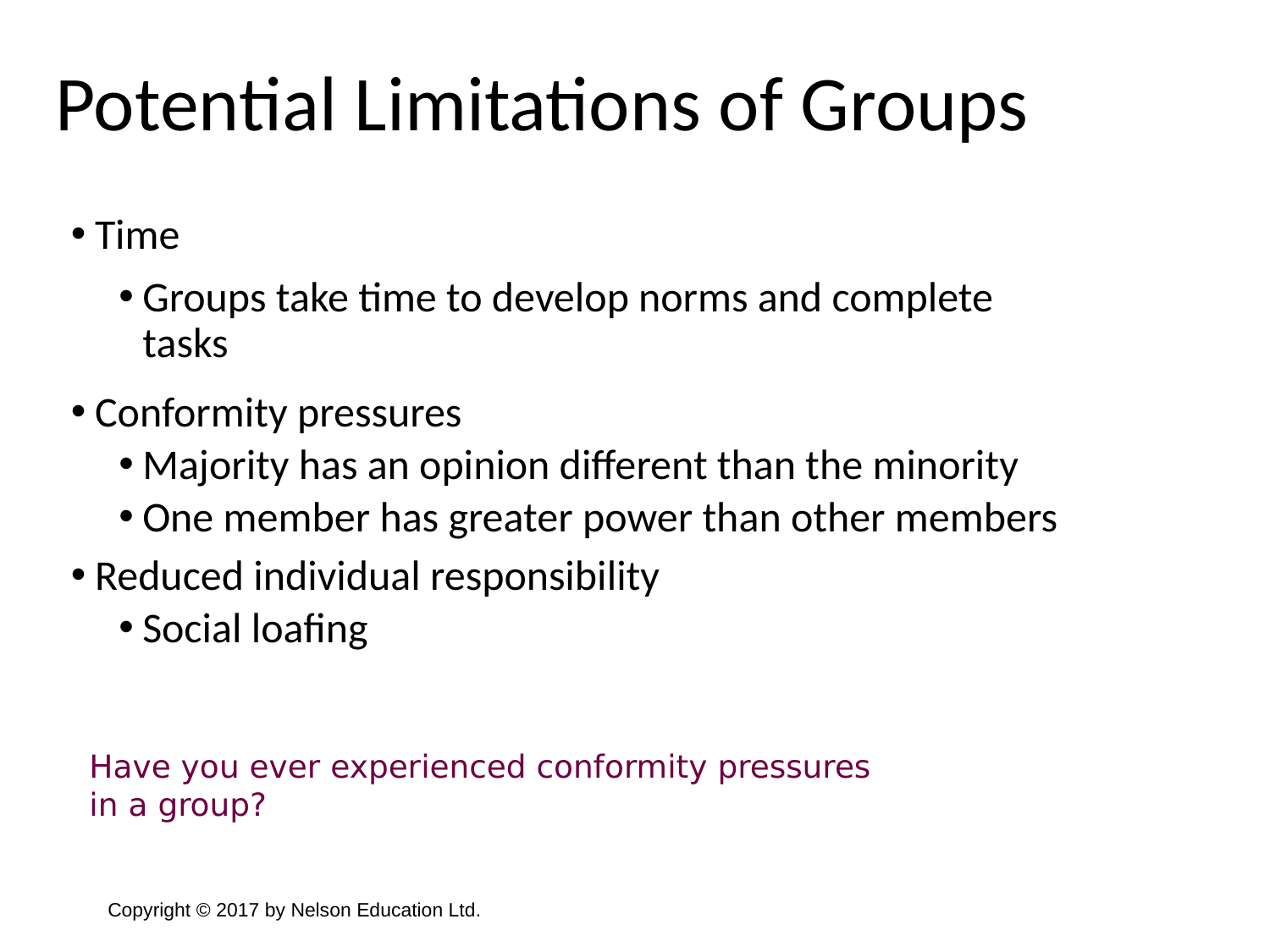

Potential Limitations of Groups
Time
Groups take time to develop norms and complete tasks
Conformity pressures
Majority has an opinion different than the minority
One member has greater power than other members
Reduced individual responsibility
Social loafing

Have you ever experienced conformity pressures in a group?